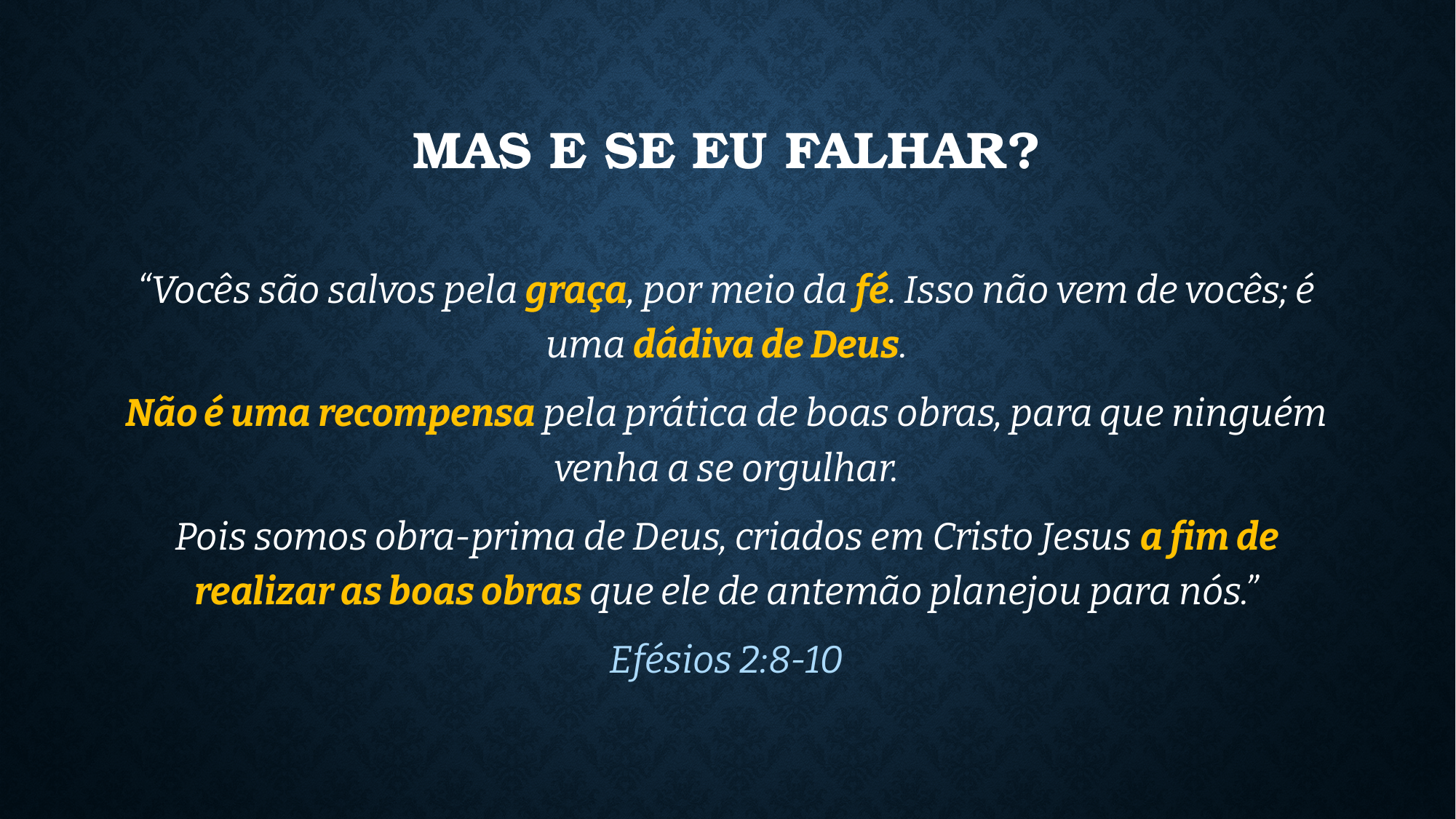

# Mas e se eu falhar?
“Vocês são salvos pela graça, por meio da fé. Isso não vem de vocês; é uma dádiva de Deus.
Não é uma recompensa pela prática de boas obras, para que ninguém venha a se orgulhar.
Pois somos obra-prima de Deus, criados em Cristo Jesus a fim de realizar as boas obras que ele de antemão planejou para nós.”
Efésios 2:8-10